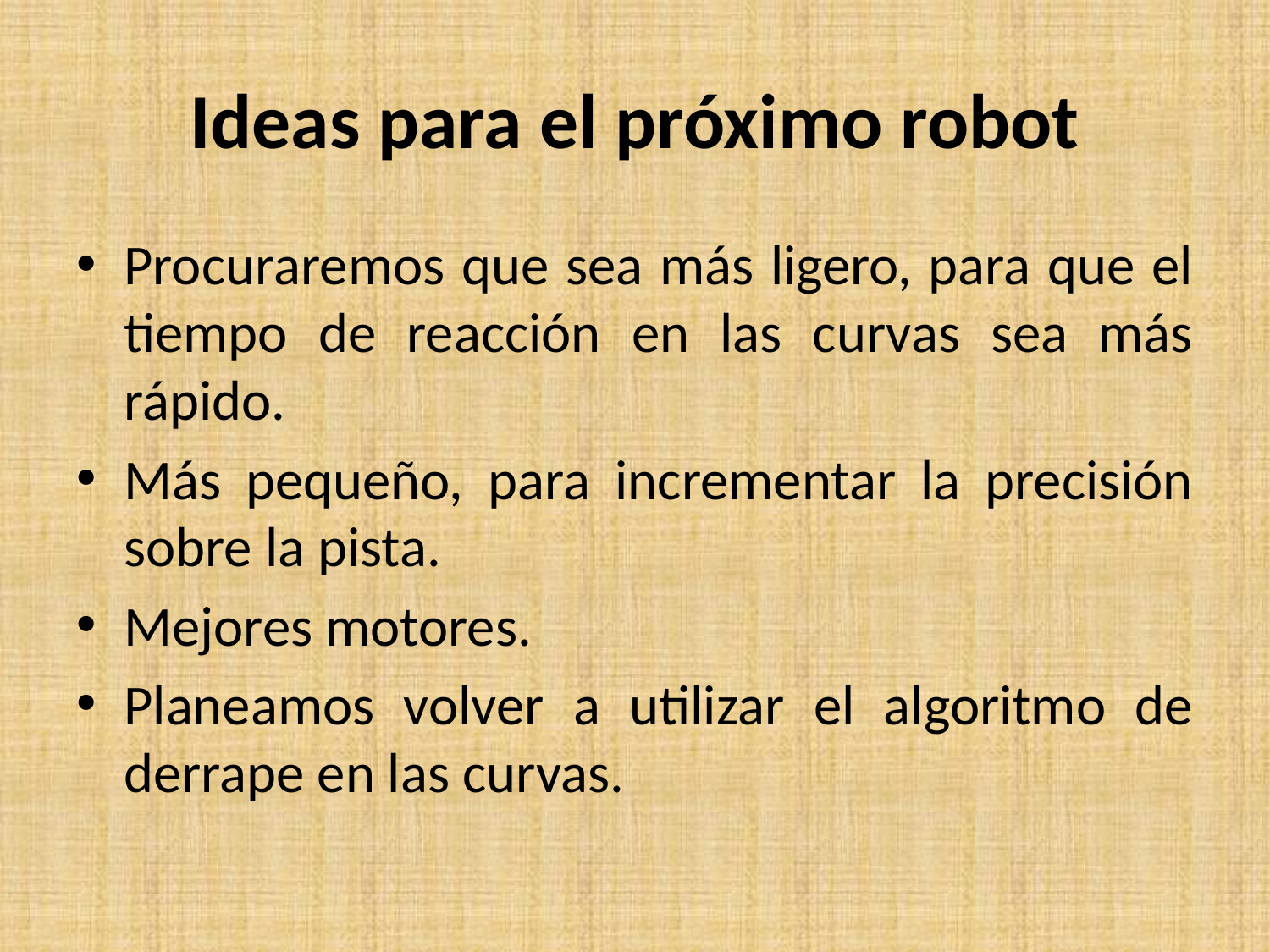

# Ideas para el próximo robot
Procuraremos que sea más ligero, para que el tiempo de reacción en las curvas sea más rápido.
Más pequeño, para incrementar la precisión sobre la pista.
Mejores motores.
Planeamos volver a utilizar el algoritmo de derrape en las curvas.